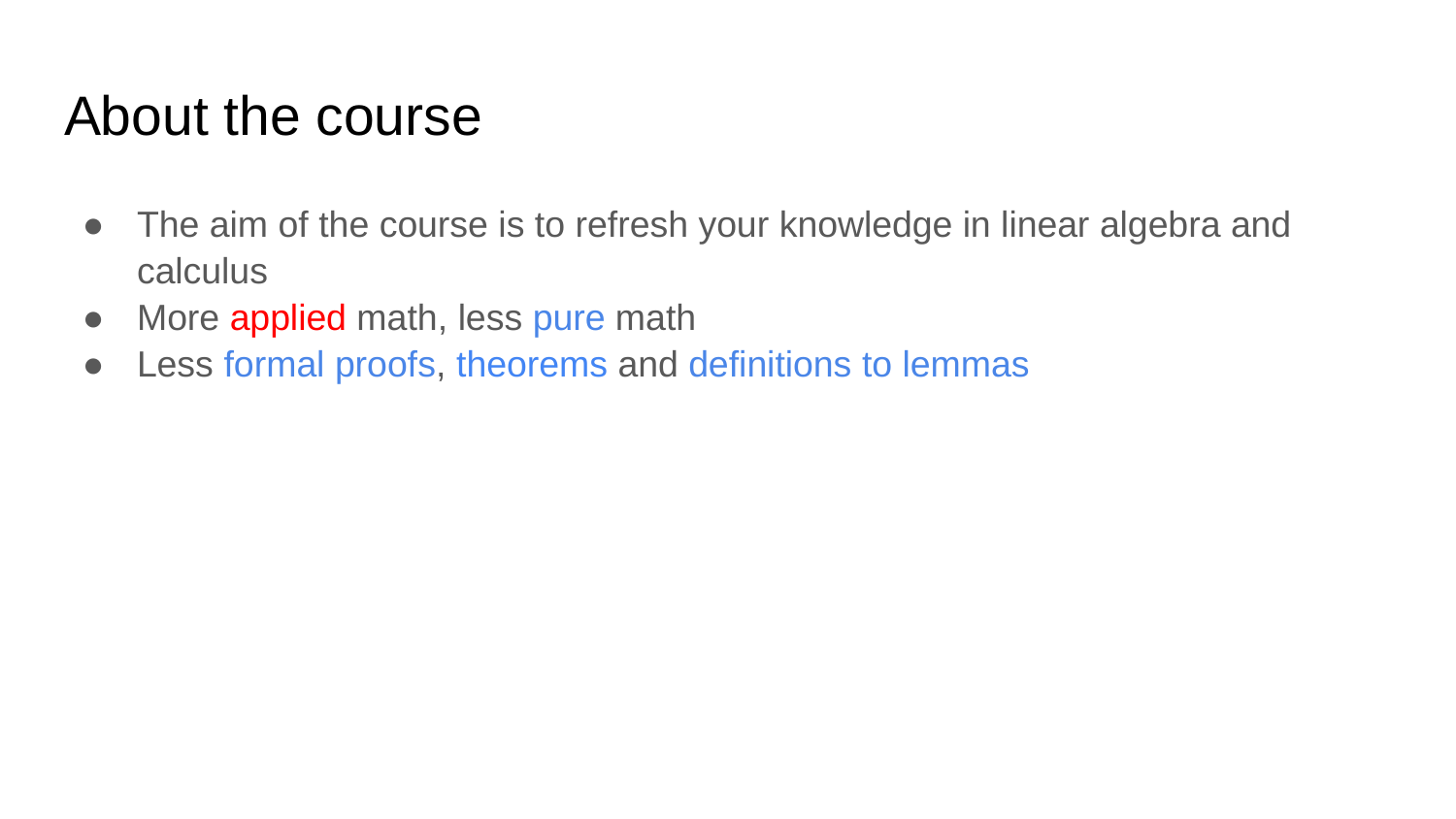

# About the course
The aim of the course is to refresh your knowledge in linear algebra and calculus
More applied math, less pure math
Less formal proofs, theorems and definitions to lemmas